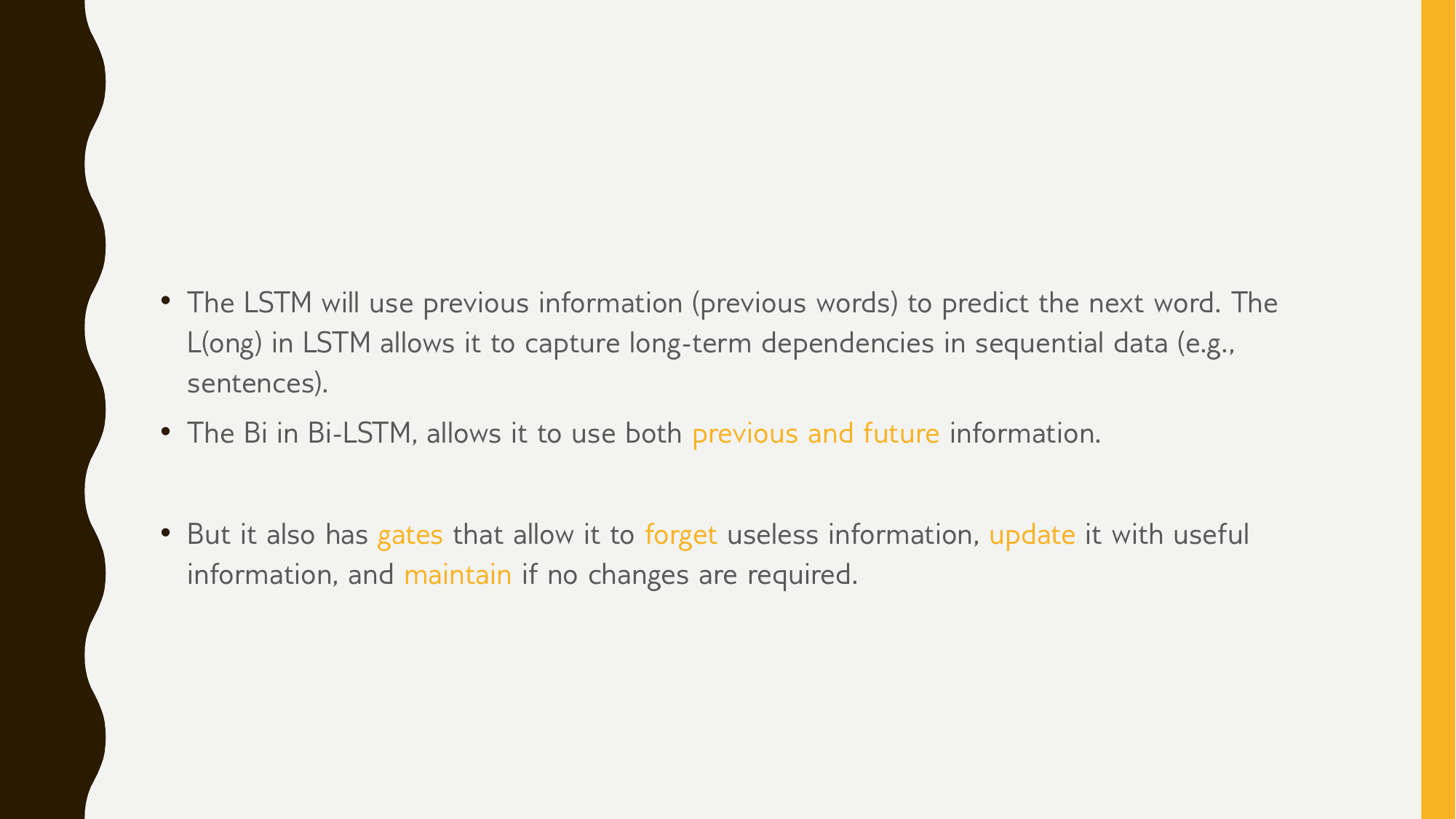

#
The LSTM will use previous information (previous words) to predict the next word. The L(ong) in LSTM allows it to capture long-term dependencies in sequential data (e.g., sentences).
The Bi in Bi-LSTM, allows it to use both previous and future information.

But it also has gates that allow it to forget useless information, update it with useful information, and maintain if no changes are required.